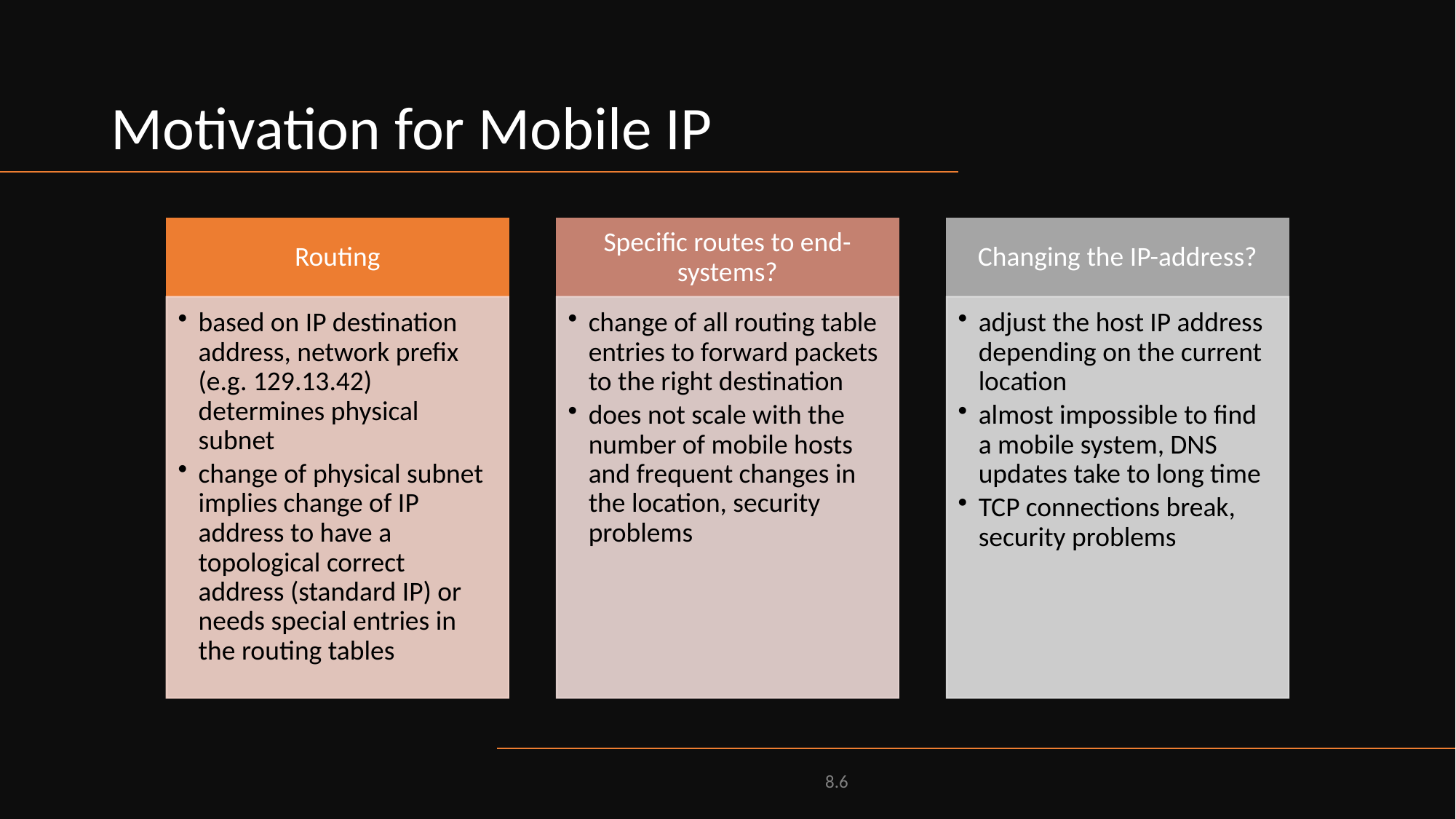

# Motivation for Mobile IP
Routing
based on IP destination address, network prefix (e.g. 129.13.42) determines physical subnet
change of physical subnet implies change of IP address to have a topological correct address (standard IP) or needs special entries in the routing tables
Specific routes to end-systems?
change of all routing table entries to forward packets to the right destination
does not scale with the number of mobile hosts and frequent changes in the location, security problems
Changing the IP-address?
adjust the host IP address depending on the current location
almost impossible to find a mobile system, DNS updates take to long time
TCP connections break, security problems
		8.6